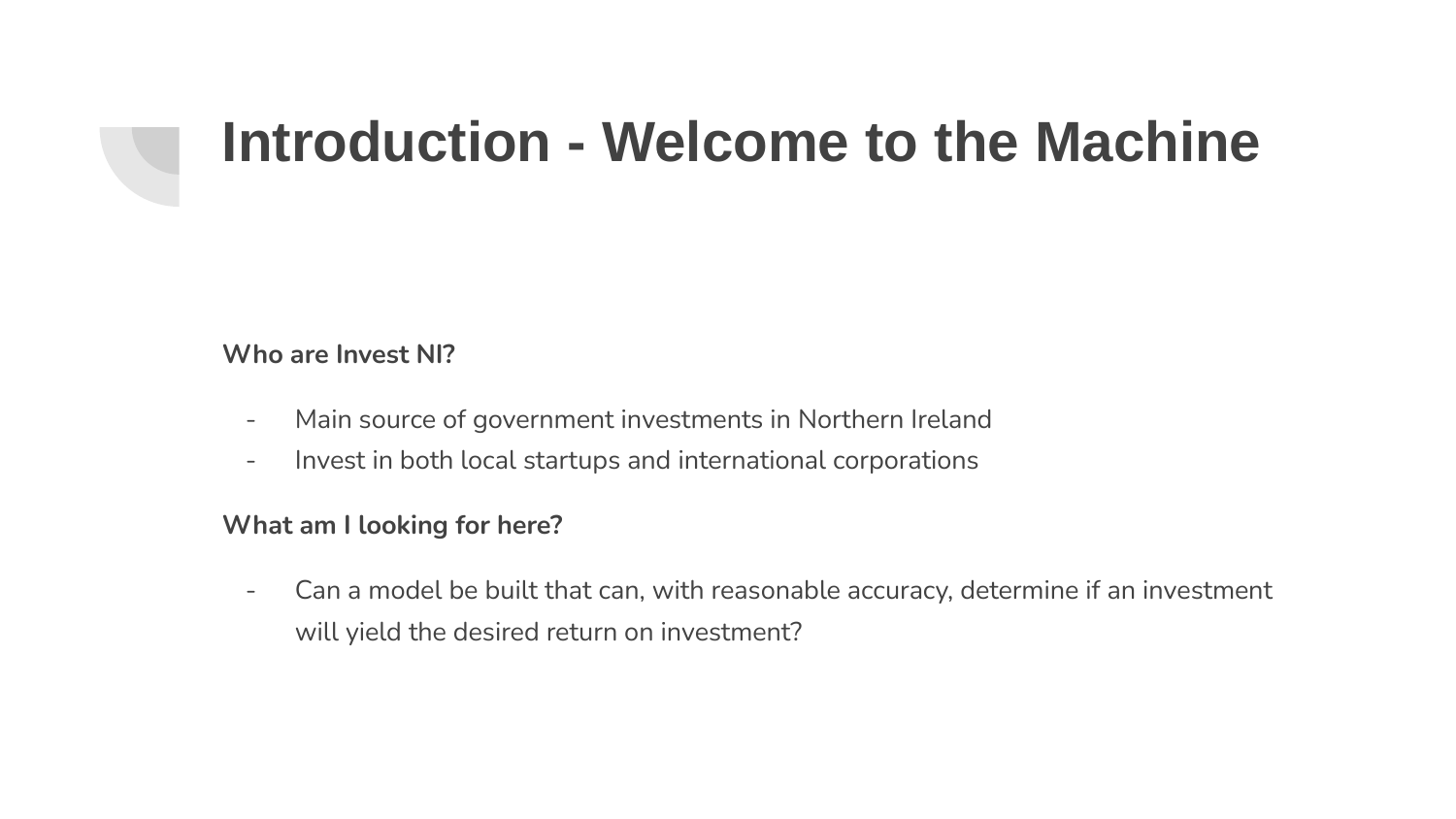

# Introduction - Welcome to the Machine
Who are Invest NI?
Main source of government investments in Northern Ireland
Invest in both local startups and international corporations
What am I looking for here?
Can a model be built that can, with reasonable accuracy, determine if an investment will yield the desired return on investment?